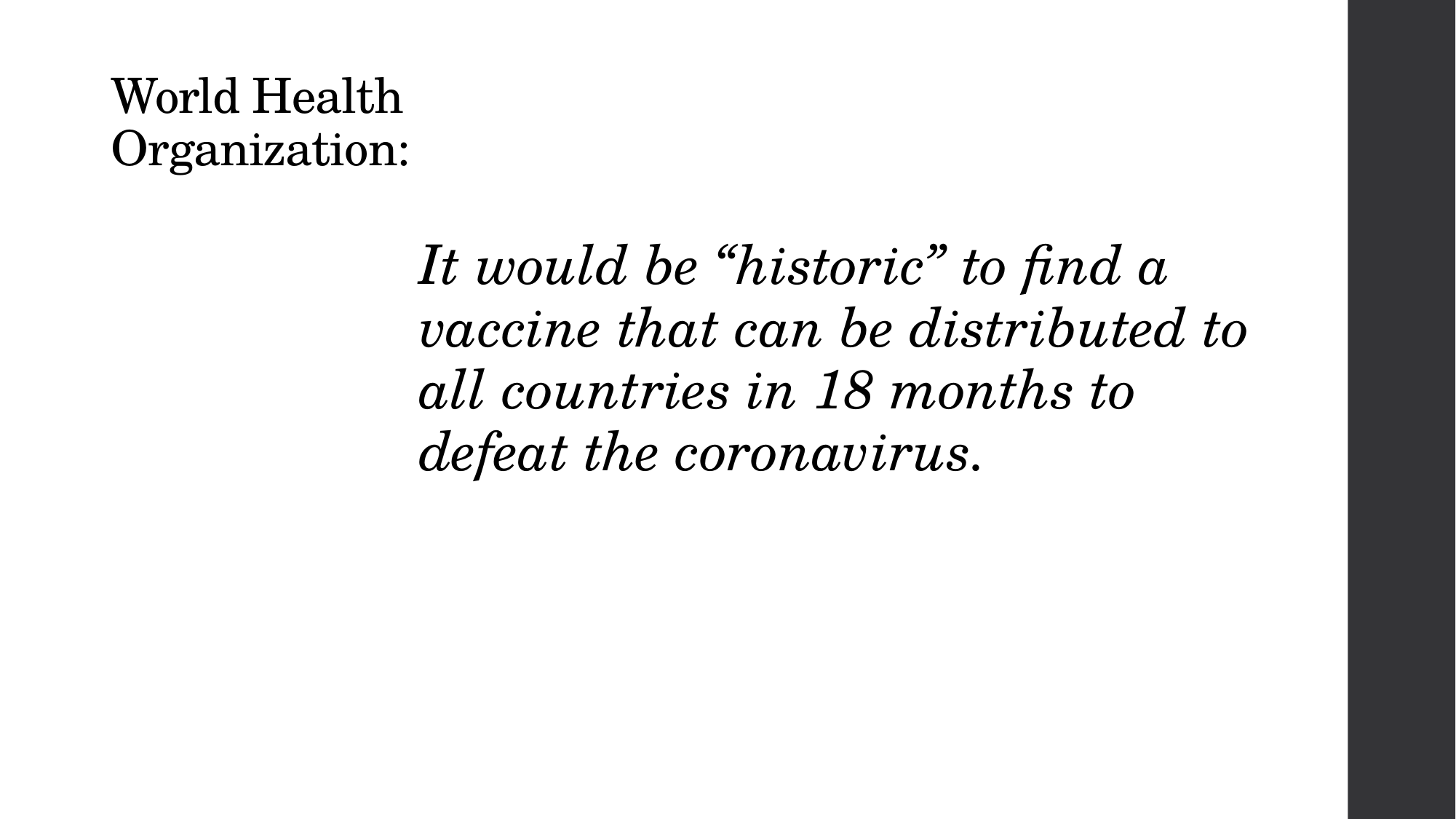

# World Health Organization:

It would be “historic” to find a vaccine that can be distributed to all countries in 18 months to defeat the coronavirus.